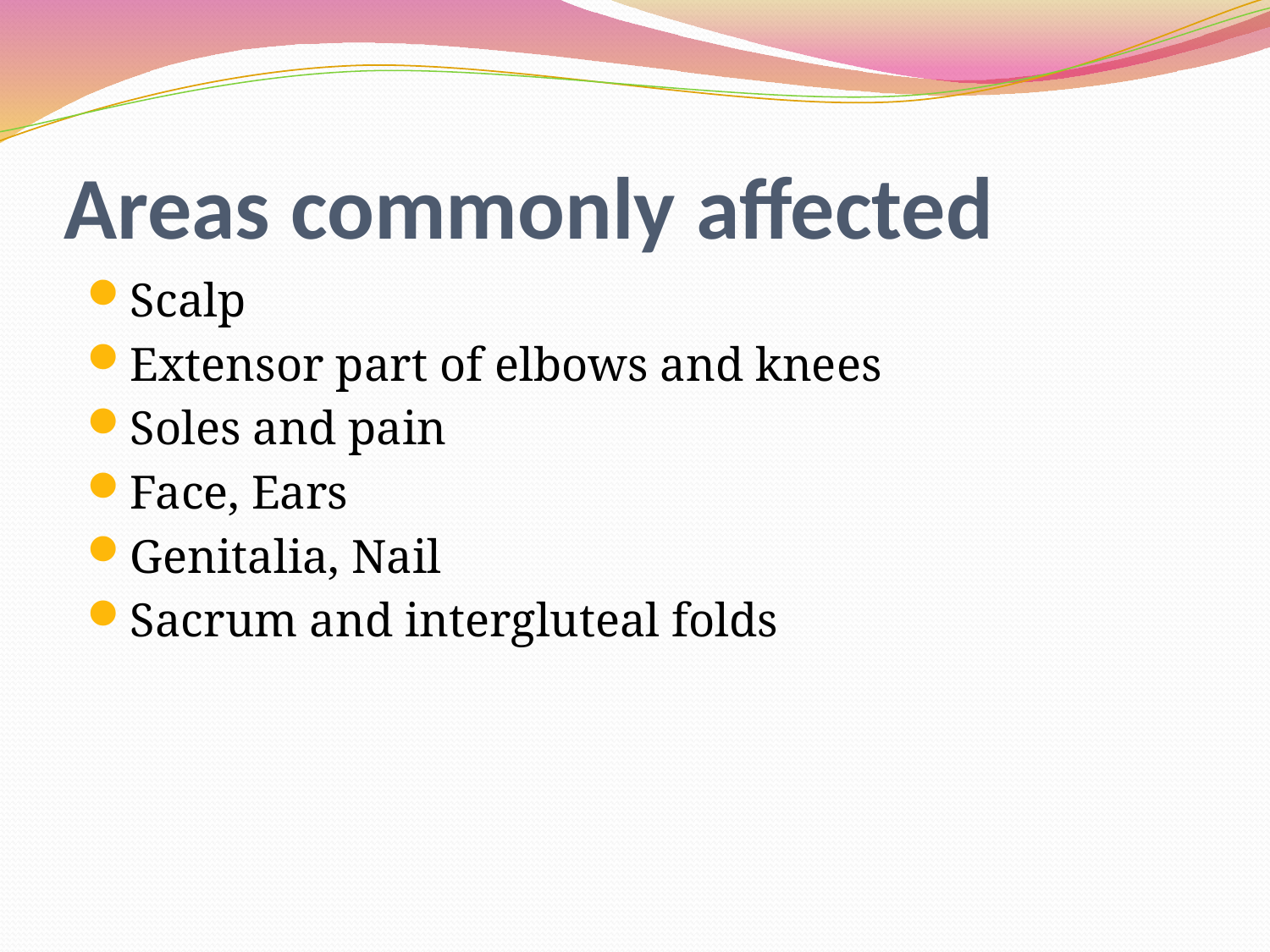

# Areas commonly affected
Scalp
Extensor part of elbows and knees
Soles and pain
Face, Ears
Genitalia, Nail
Sacrum and intergluteal folds